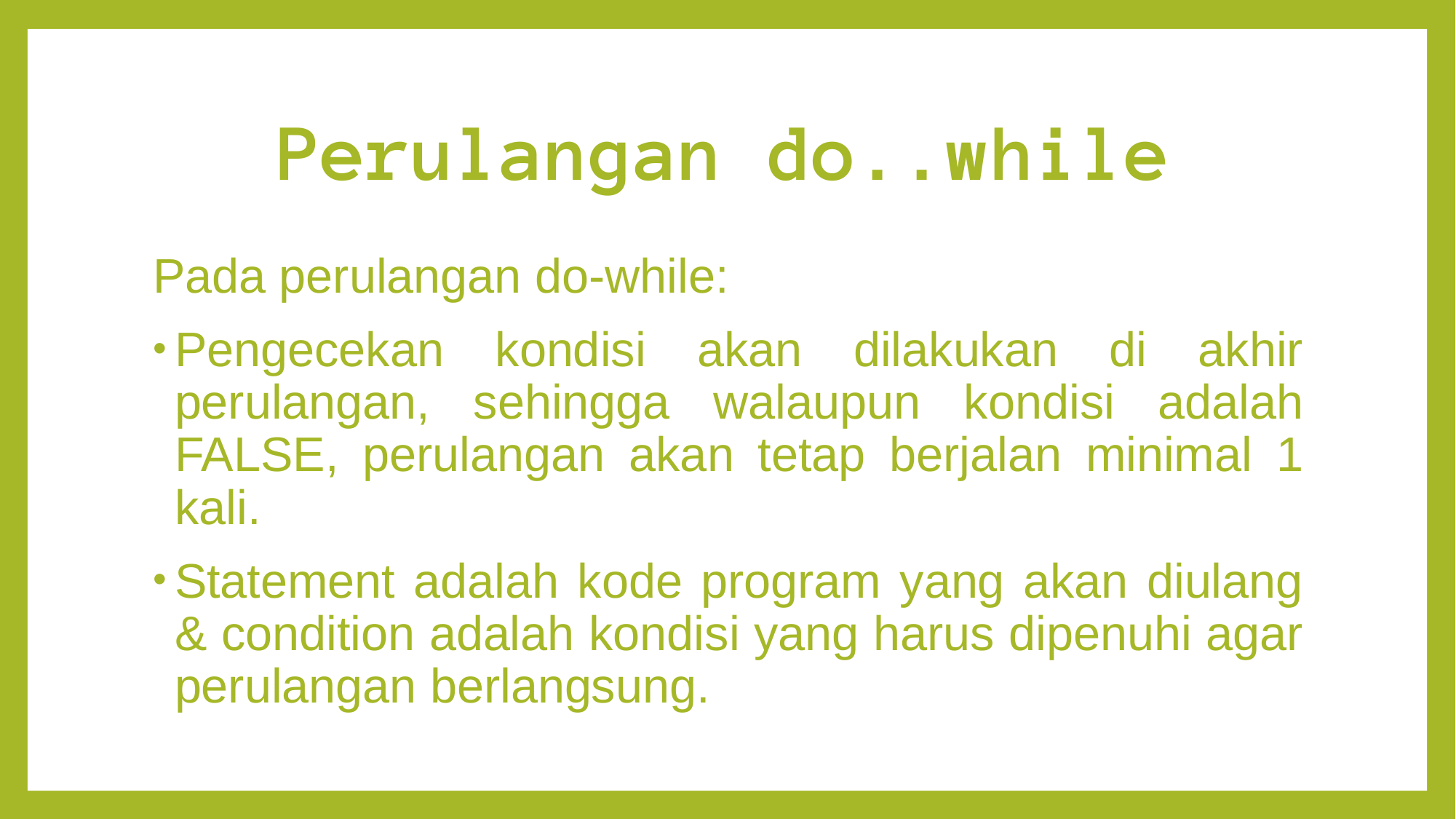

# Perulangan do..while
Pada perulangan do-while:
Pengecekan kondisi akan dilakukan di akhir perulangan, sehingga walaupun kondisi adalah FALSE, perulangan akan tetap berjalan minimal 1 kali.
Statement adalah kode program yang akan diulang & condition adalah kondisi yang harus dipenuhi agar perulangan berlangsung.